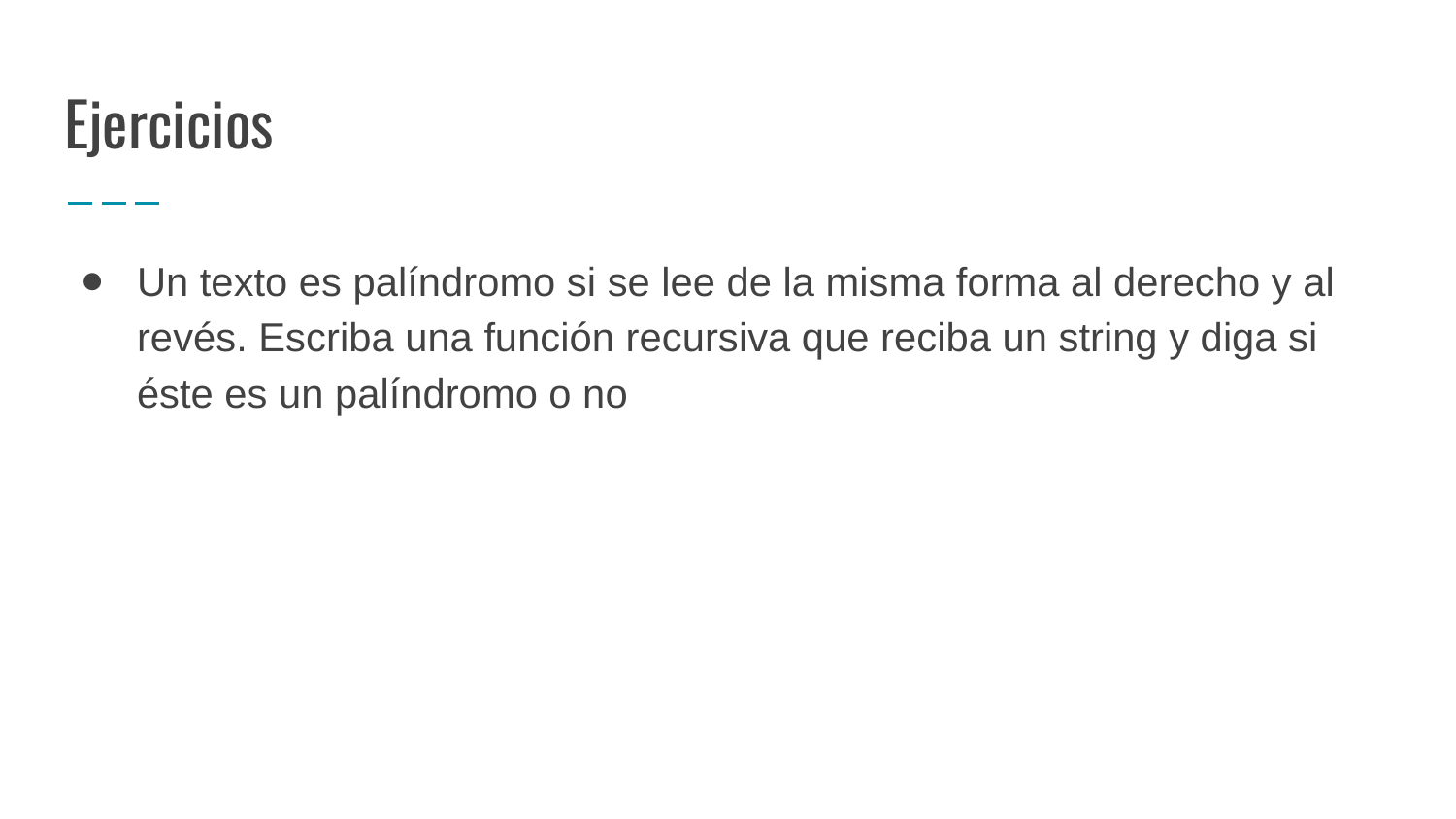

# Ejercicios
Un texto es palíndromo si se lee de la misma forma al derecho y al revés. Escriba una función recursiva que reciba un string y diga si éste es un palíndromo o no